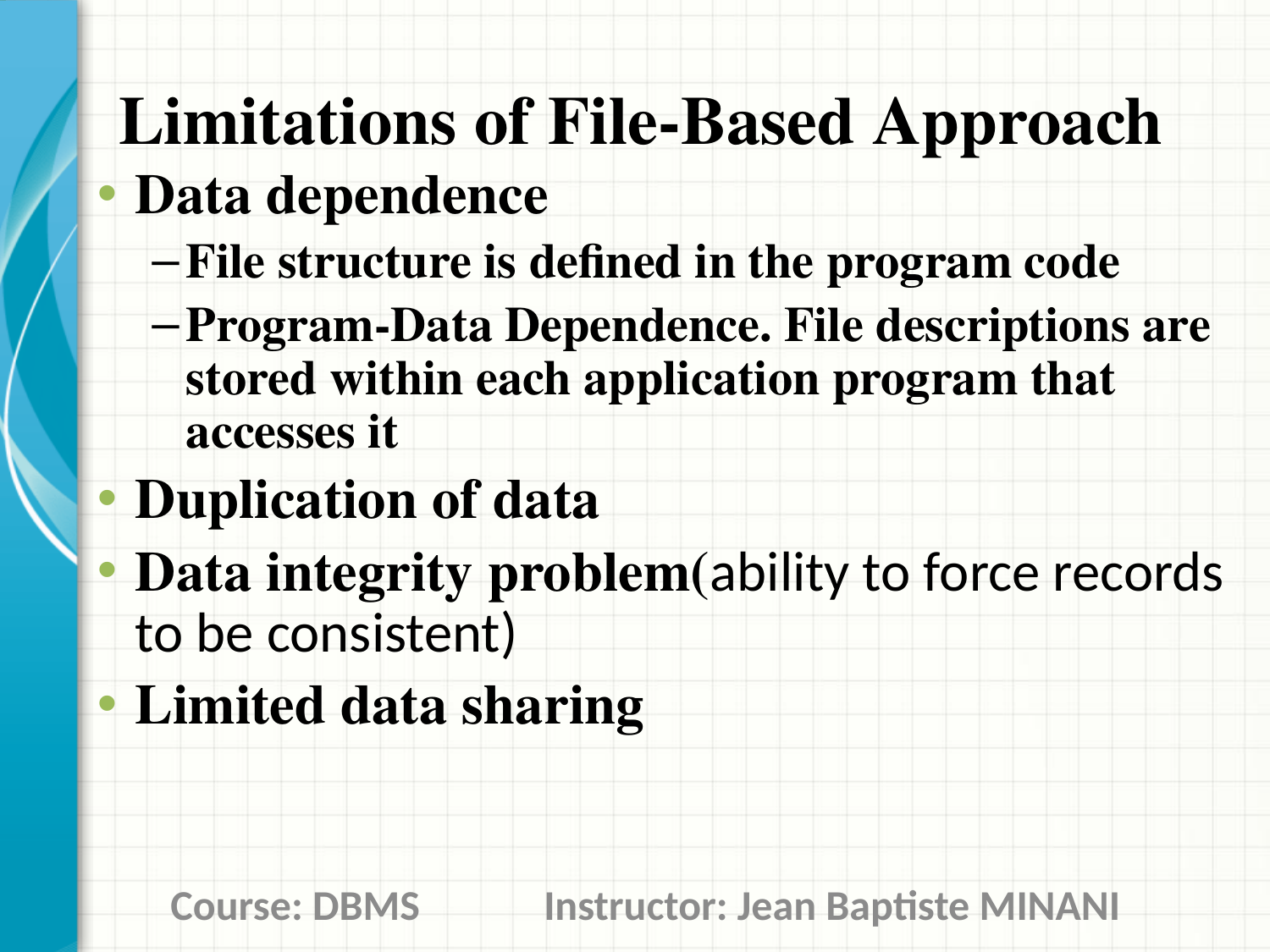

# Limitations of File-Based Approach
Data dependence
File structure is defined in the program code
Program-Data Dependence. File descriptions are stored within each application program that accesses it
Duplication of data
Data integrity problem(ability to force records to be consistent)
Limited data sharing

Course: DBMS             Instructor: Jean Baptiste MINANI